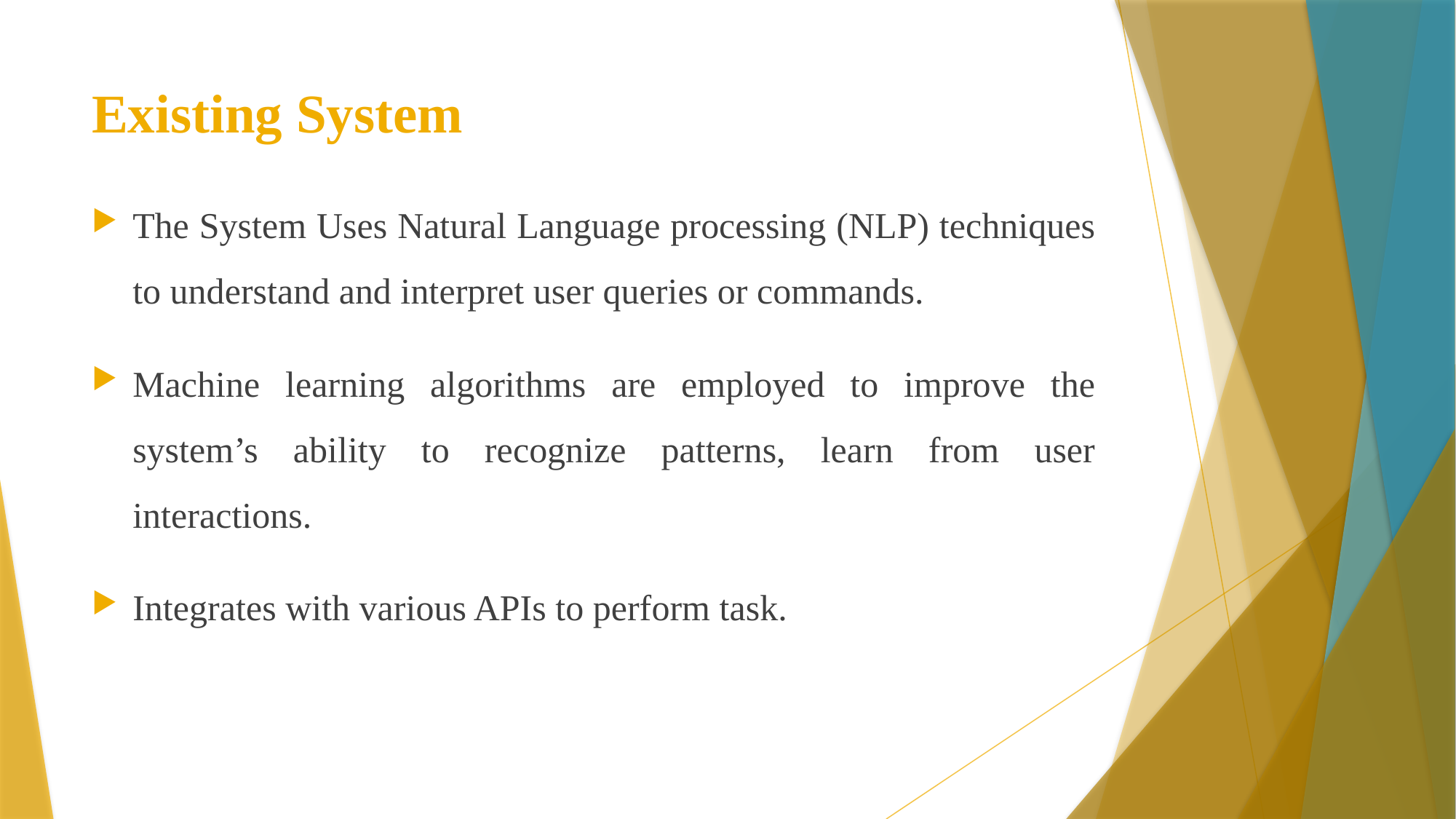

# Existing System
The System Uses Natural Language processing (NLP) techniques to understand and interpret user queries or commands.
Machine learning algorithms are employed to improve the system’s ability to recognize patterns, learn from user interactions.
Integrates with various APIs to perform task.